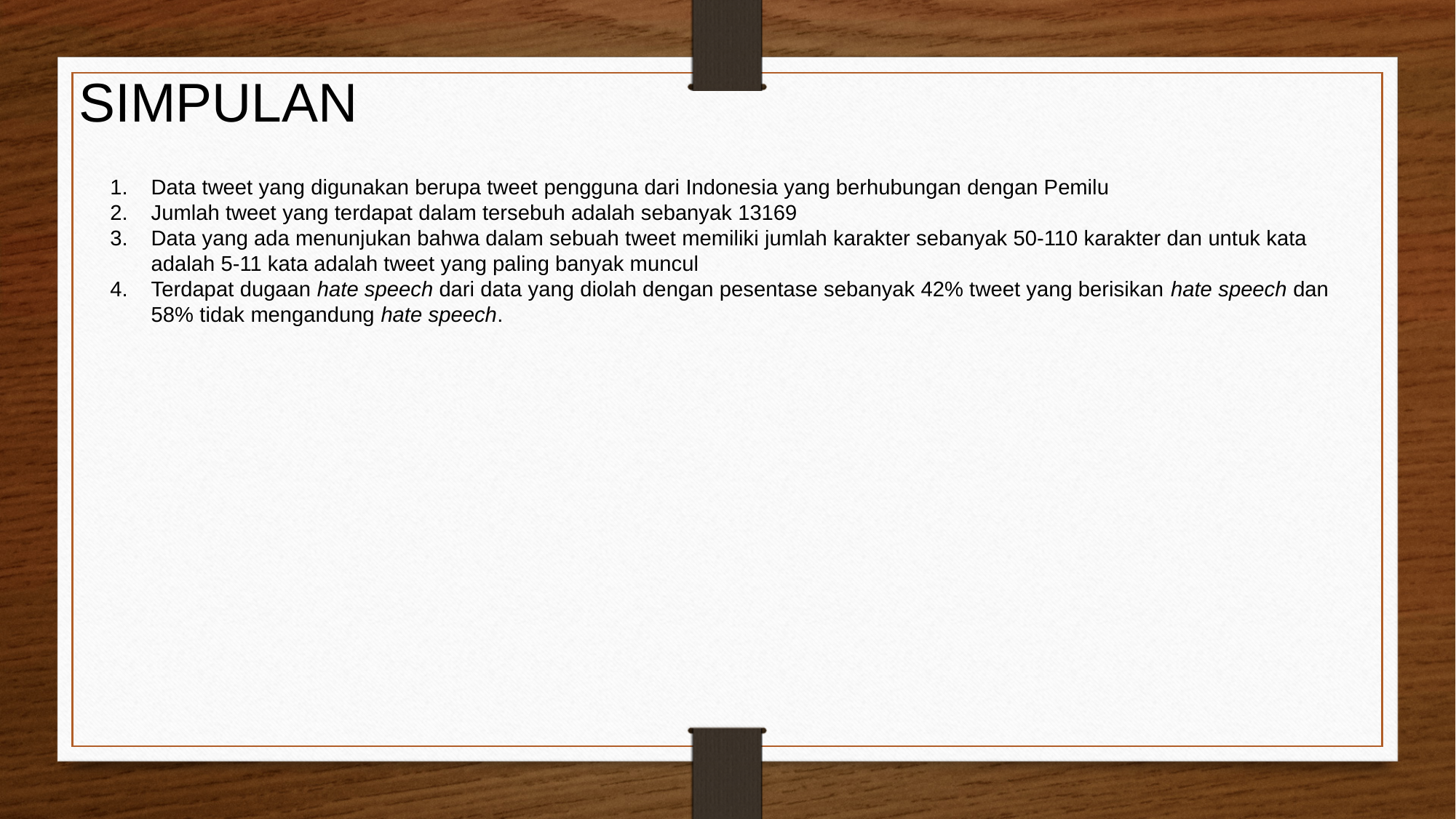

SIMPULAN
Data tweet yang digunakan berupa tweet pengguna dari Indonesia yang berhubungan dengan Pemilu
Jumlah tweet yang terdapat dalam tersebuh adalah sebanyak 13169
Data yang ada menunjukan bahwa dalam sebuah tweet memiliki jumlah karakter sebanyak 50-110 karakter dan untuk kata adalah 5-11 kata adalah tweet yang paling banyak muncul
Terdapat dugaan hate speech dari data yang diolah dengan pesentase sebanyak 42% tweet yang berisikan hate speech dan 58% tidak mengandung hate speech.